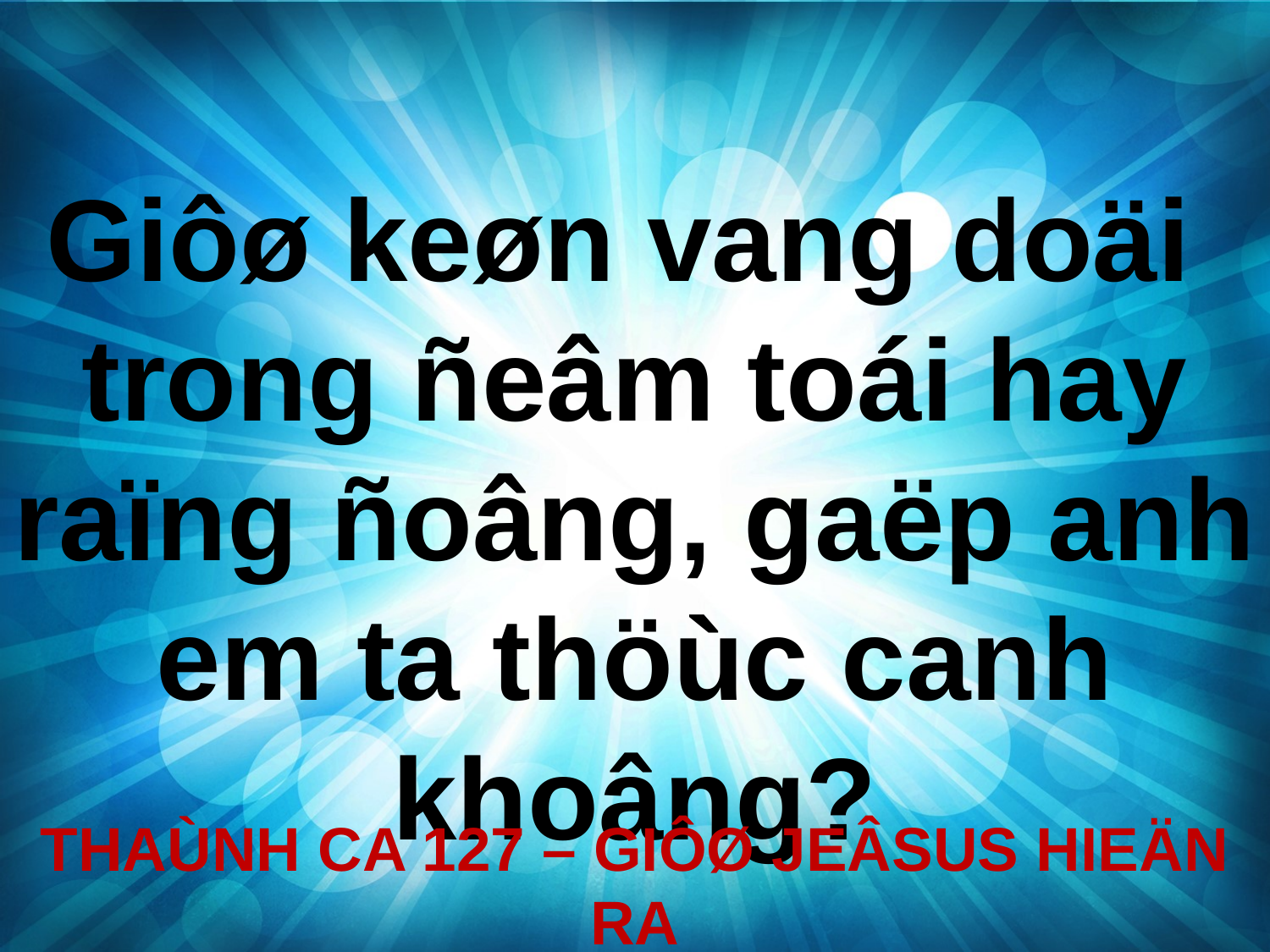

Giôø keøn vang doäi
trong ñeâm toái hay raïng ñoâng, gaëp anh em ta thöùc canh khoâng?
THAÙNH CA 127 – GIÔØ JEÂSUS HIEÄN RA